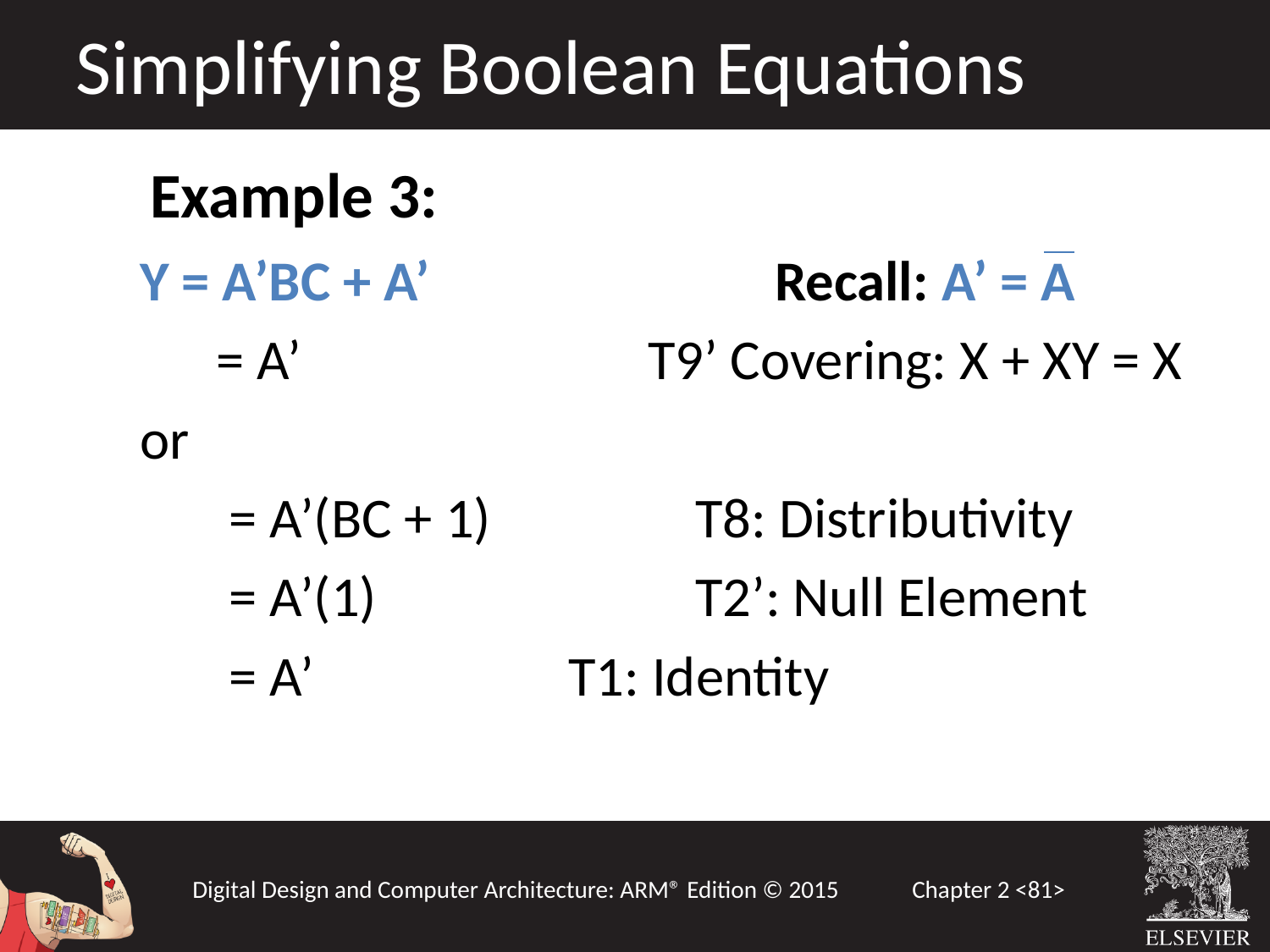

Simplifying Boolean Equations
Example 3:
Y = A’BC + A’			Recall: A’ = A
      = A’			T9’ Covering: X + XY = X
or
       = A’(BC + 1)		T8: Distributivity
       = A’(1)			T2’: Null Element
       = A’			T1: Identity